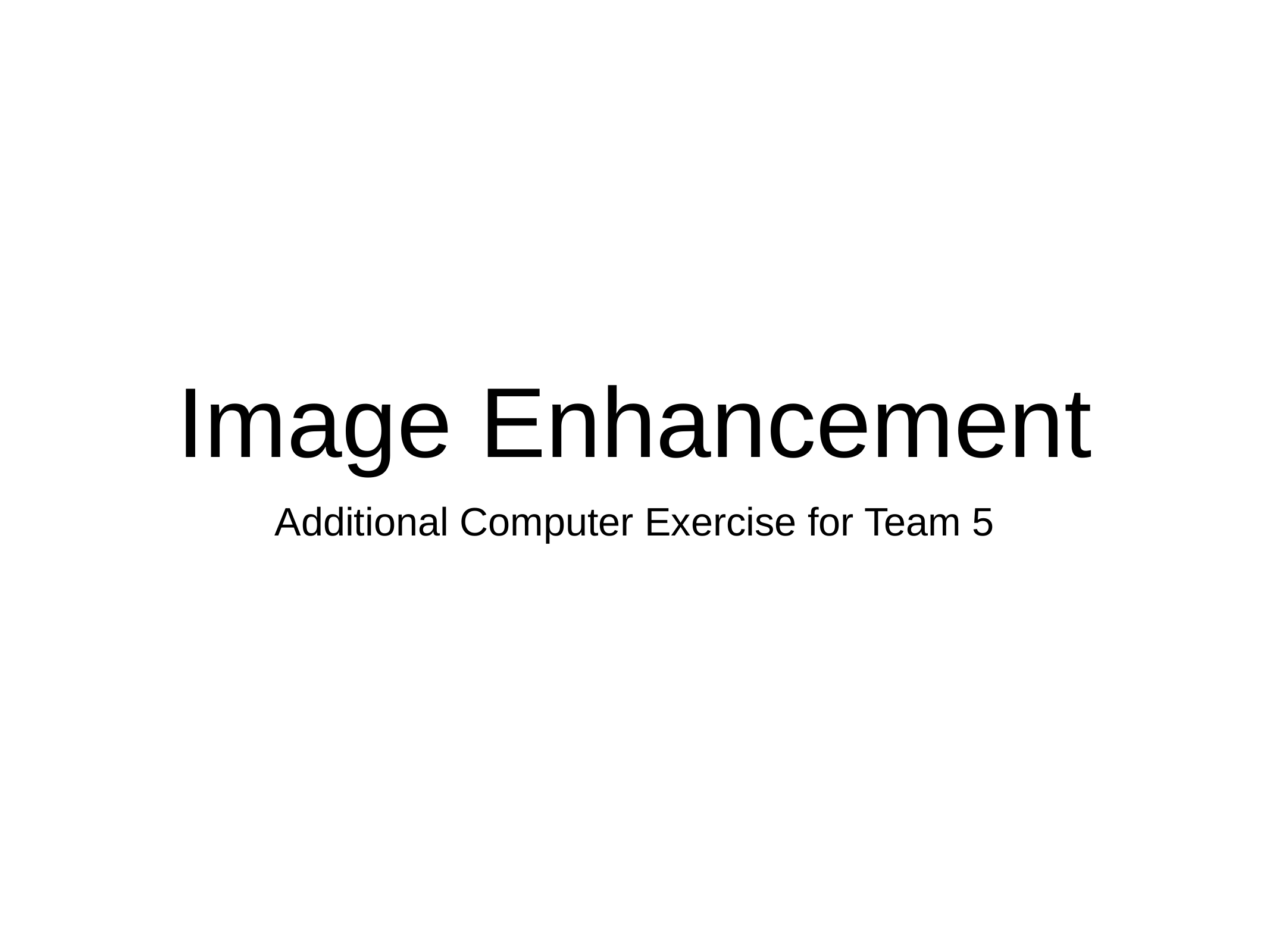

# Image Enhancement
Additional Computer Exercise for Team 5